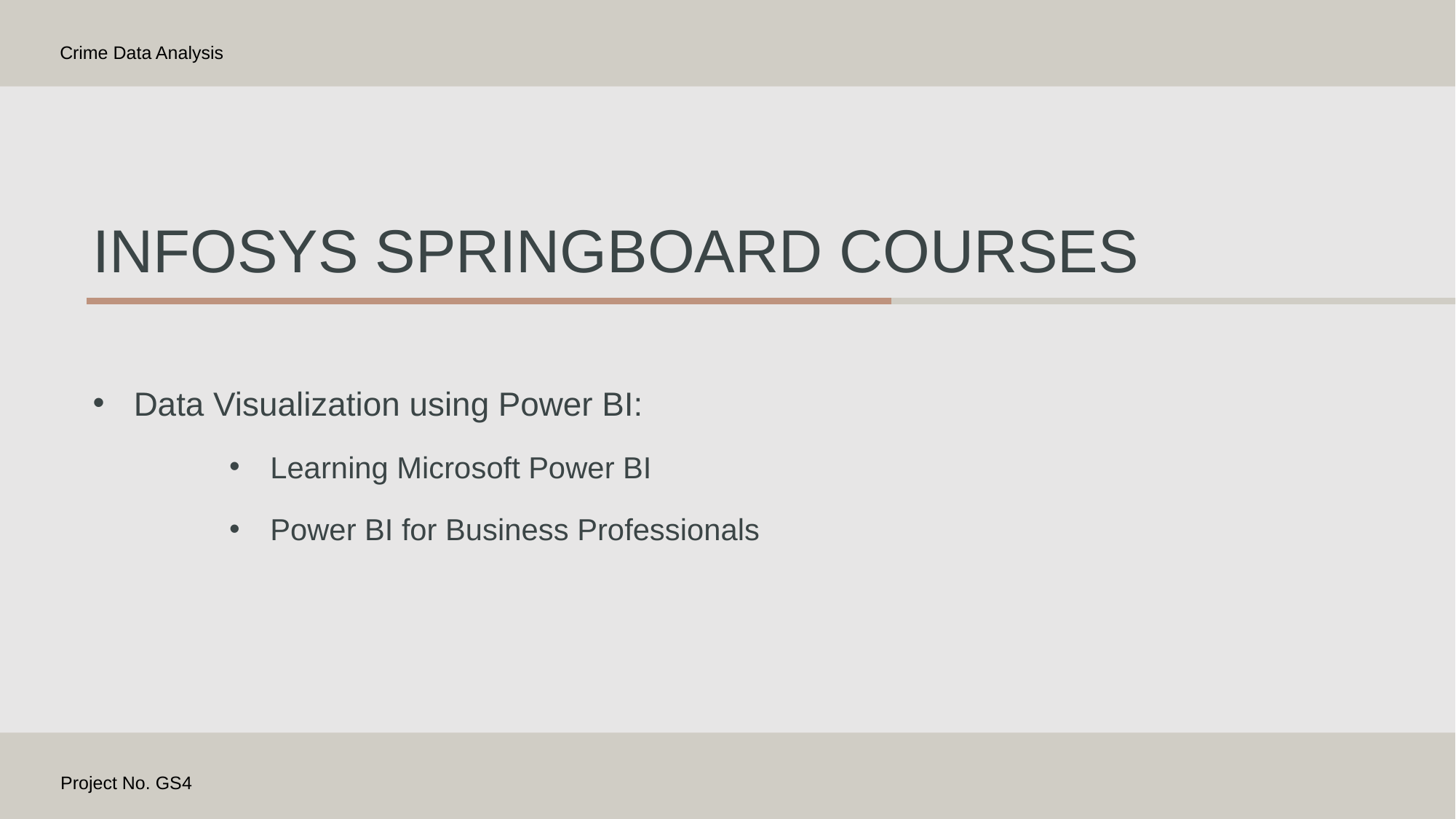

Crime Data Analysis
# Infosys springboard courses
Data Visualization using Power BI:
Learning Microsoft Power BI
Power BI for Business Professionals

Project No. GS4